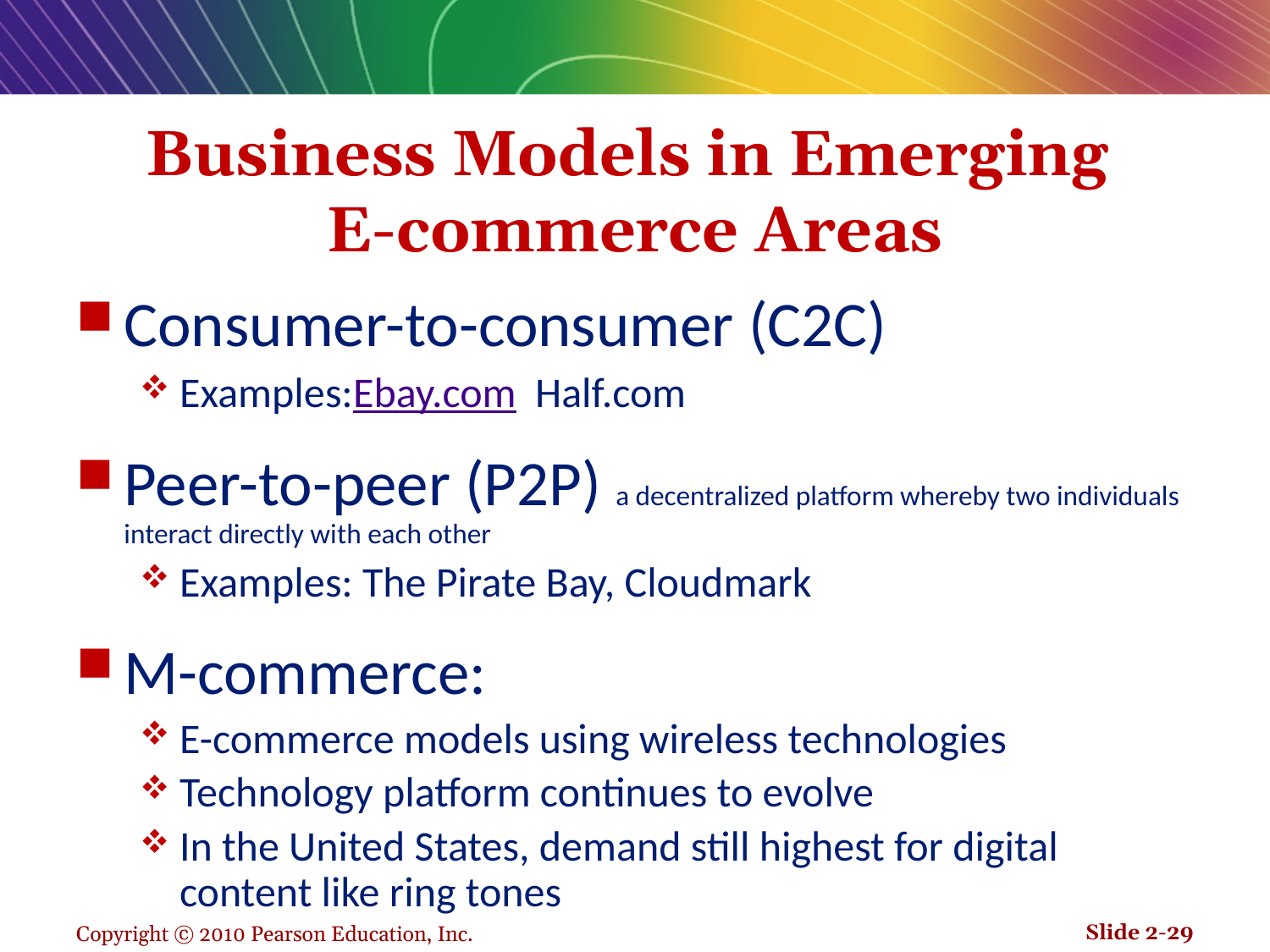

# Business Models in Emerging E-commerce Areas
Consumer-to-consumer (C2C)
Examples:Ebay.com  Half.com
Peer-to-peer (P2P) a decentralized platform whereby two individuals interact directly with each other
Examples: The Pirate Bay, Cloudmark
M-commerce:
E-commerce models using wireless technologies
Technology platform continues to evolve
In the United States, demand still highest for digital content like ring tones

Copyright © 2010 Pearson Education, Inc.
Slide 2-29